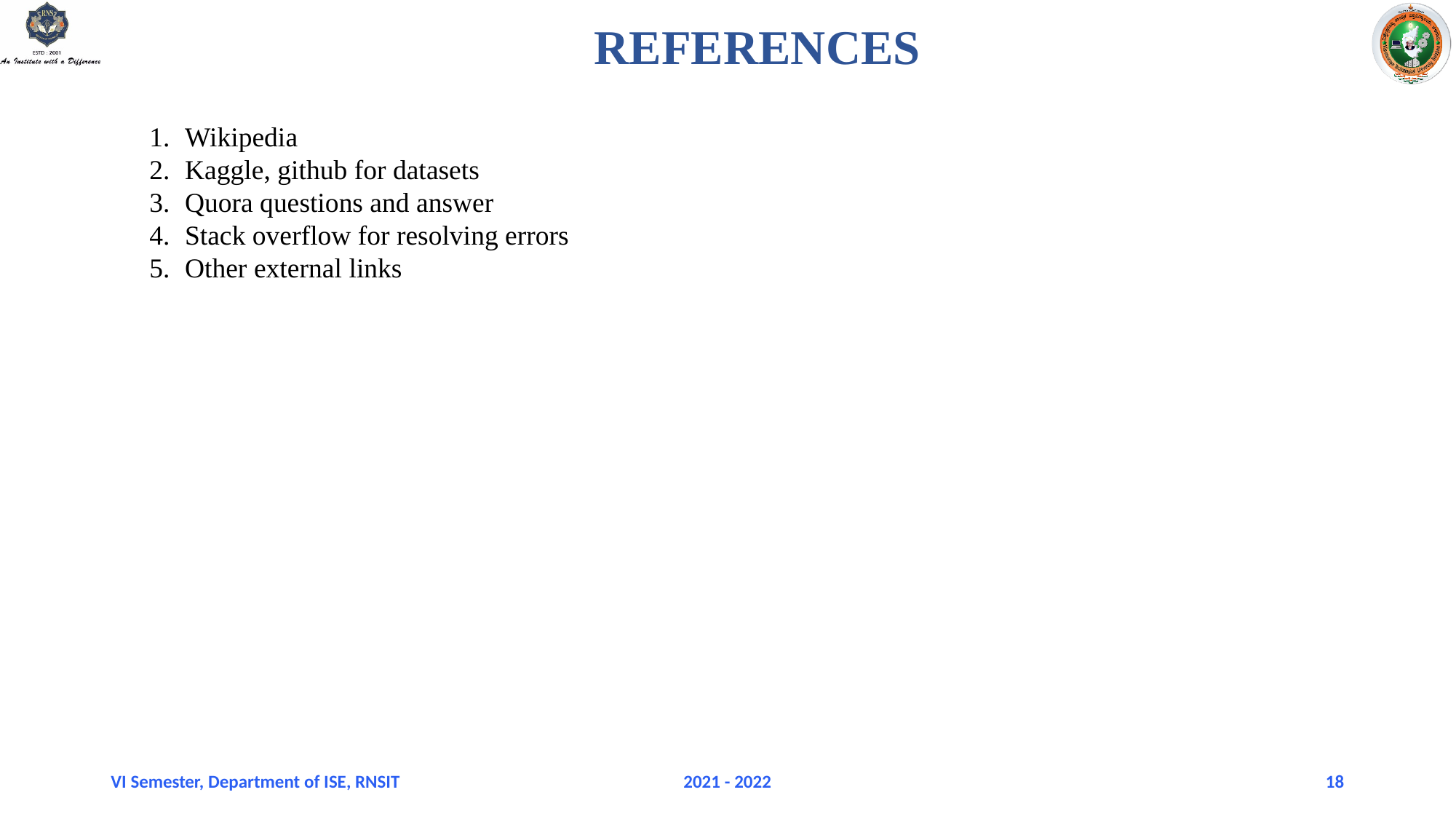

REFERENCES

Wikipedia
Kaggle, github for datasets
Quora questions and answer
Stack overflow for resolving errors
Other external links

VI Semester, Department of ISE, RNSIT
2021 - 2022
18